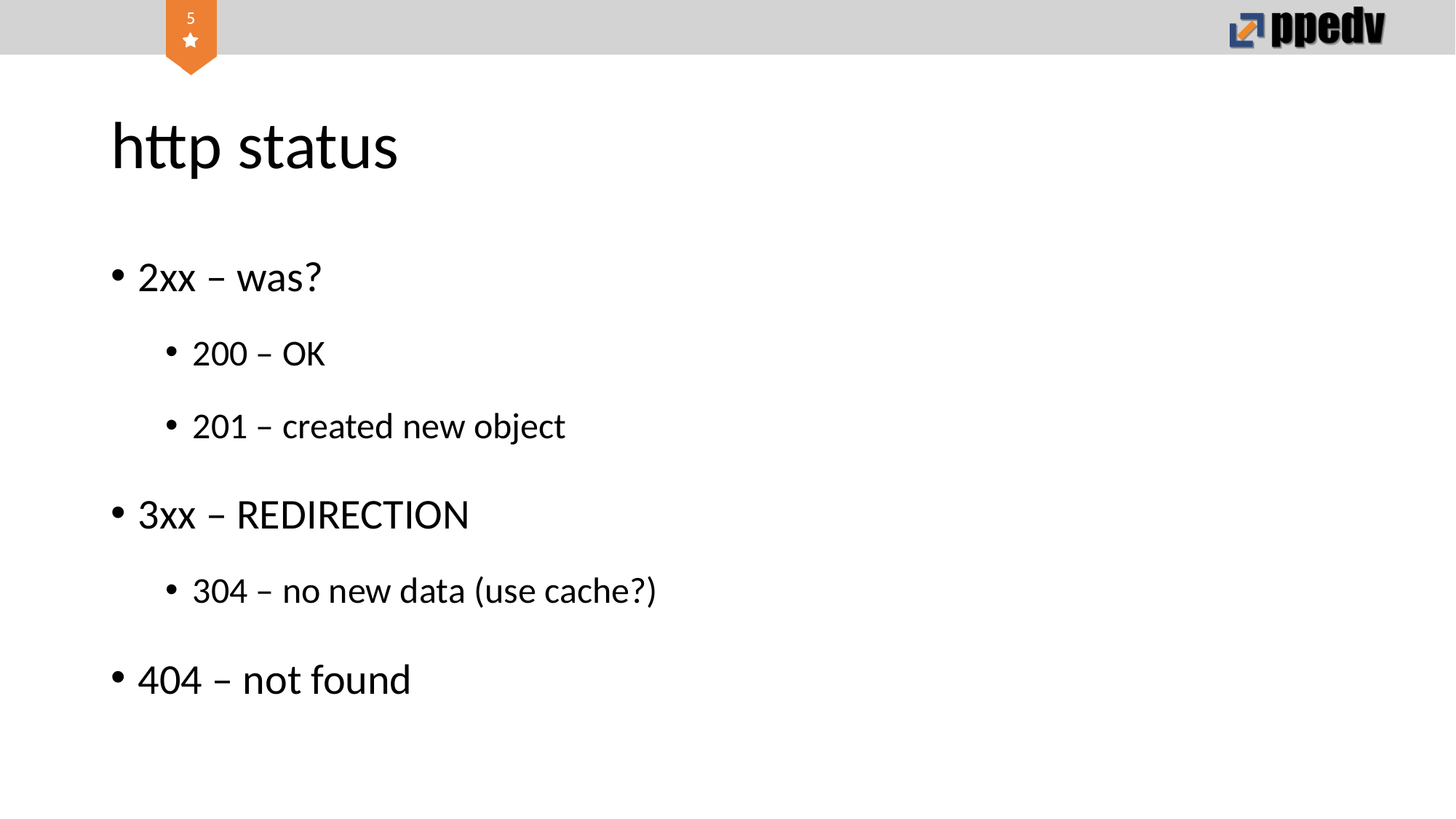

# http status
2xx – was?
200 – OK
201 – created new object
3xx – REDIRECTION
304 – no new data (use cache?)
404 – not found